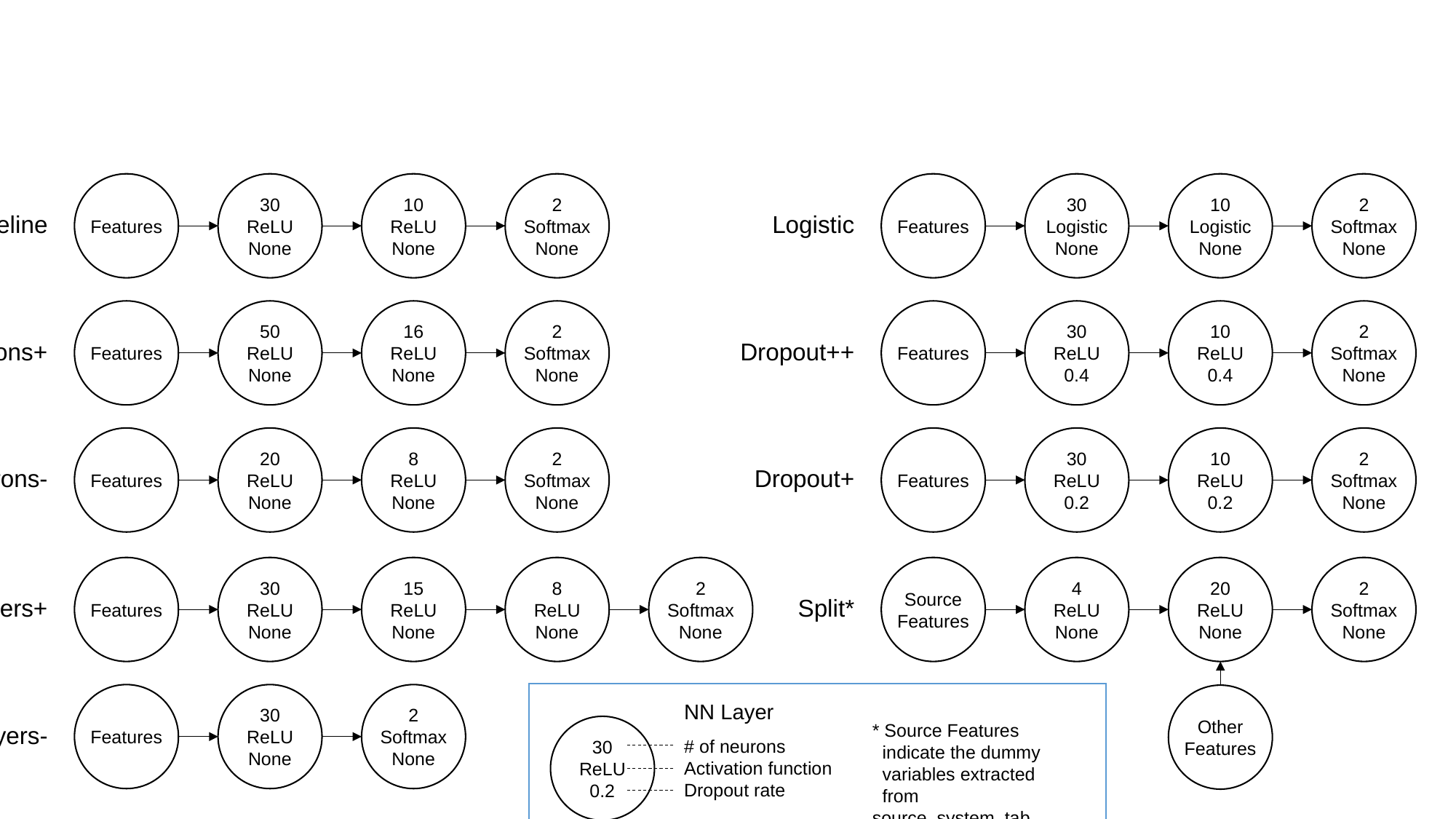

2
Softmax
None
2
Softmax
None
10
ReLU
None
10
Logistic
None
30
ReLU
None
30
Logistic
None
Features
Features
Baseline
Logistic
2
Softmax
None
2
Softmax
None
16
ReLU
None
10
ReLU
0.4
50
ReLU
None
30
ReLU
0.4
Features
Features
Neurons+
Dropout++
2
Softmax
None
2
Softmax
None
8
ReLU
None
10
ReLU
0.2
20
ReLU
None
30
ReLU
0.2
Features
Features
Neurons-
Dropout+
2
Softmax
None
8
ReLU
None
2
Softmax
None
15
ReLU
None
20
ReLU
None
30
ReLU
None
4
ReLU
None
Features
Source
Features
Layers+
Split*

2
Softmax
None
30
ReLU
None
Features
Other
Features
NN Layer
30
ReLU
0.2
# of neurons
Activation function
Dropout rate

Dense Network
* Source Features
  indicate the dummy
  variables extracted
  from source_system_tab,
  source_screen_name,
  and source_type.
Layers-